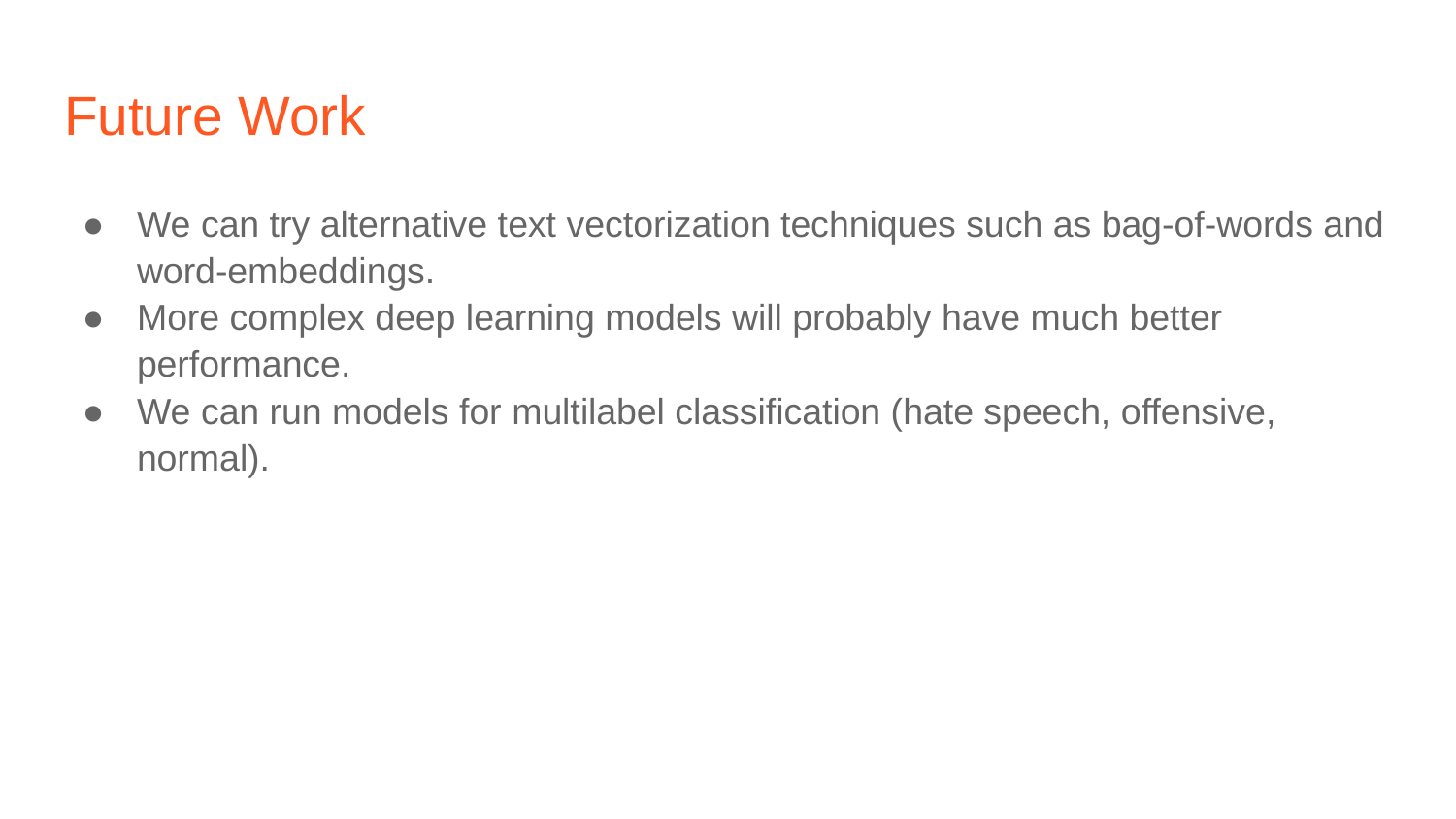

# Future Work
We can try alternative text vectorization techniques such as bag-of-words and word-embeddings.
More complex deep learning models will probably have much better performance.
We can run models for multilabel classification (hate speech, offensive, normal).